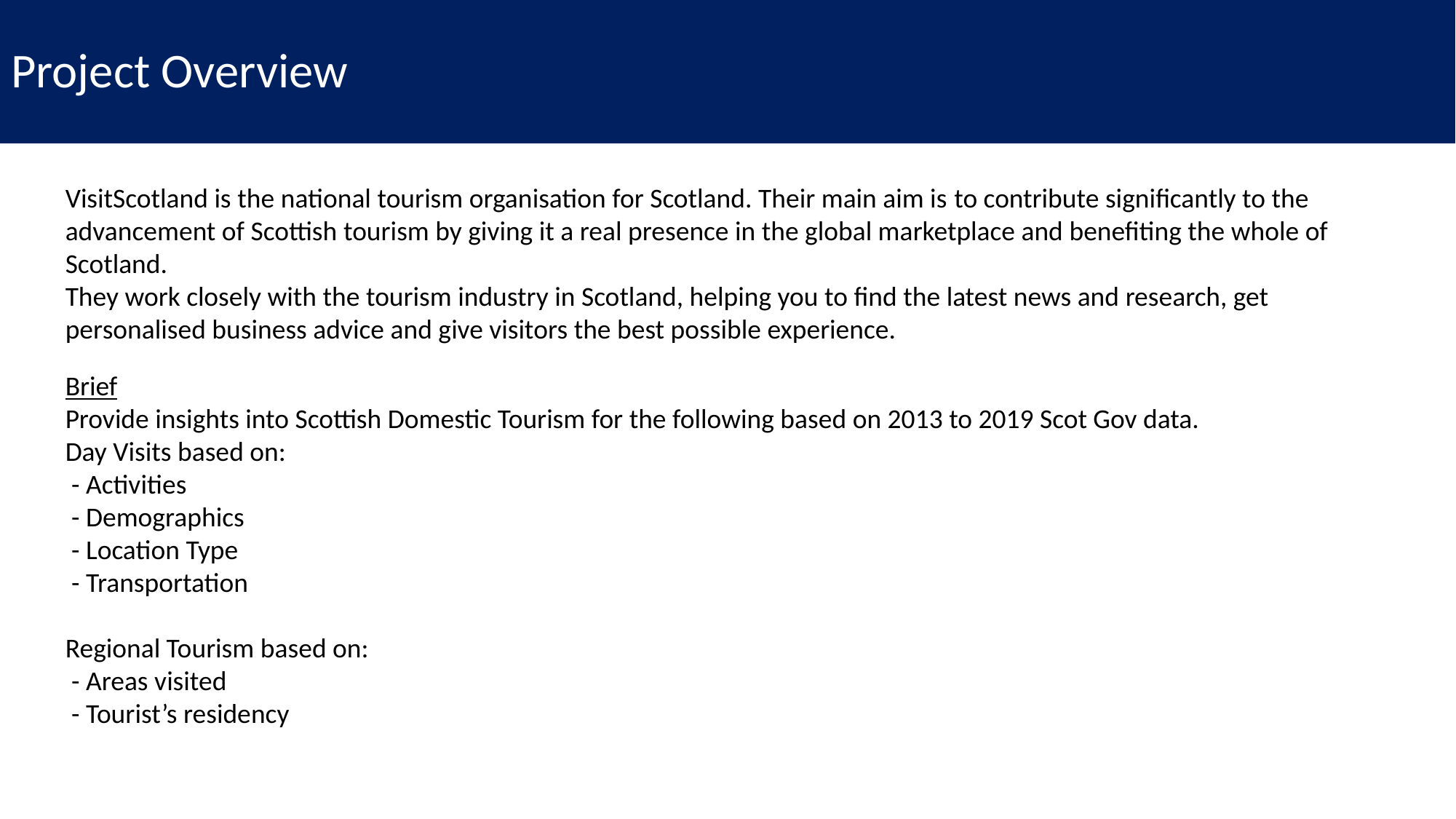

# Project Overview
VisitScotland is the national tourism organisation for Scotland. Their main aim is to contribute significantly to the advancement of Scottish tourism by giving it a real presence in the global marketplace and benefiting the whole of Scotland.
They work closely with the tourism industry in Scotland, helping you to find the latest news and research, get personalised business advice and give visitors the best possible experience.
Brief
Provide insights into Scottish Domestic Tourism for the following based on 2013 to 2019 Scot Gov data.
Day Visits based on:
 - Activities
 - Demographics
 - Location Type
 - Transportation

Regional Tourism based on:
 - Areas visited
 - Tourist’s residency